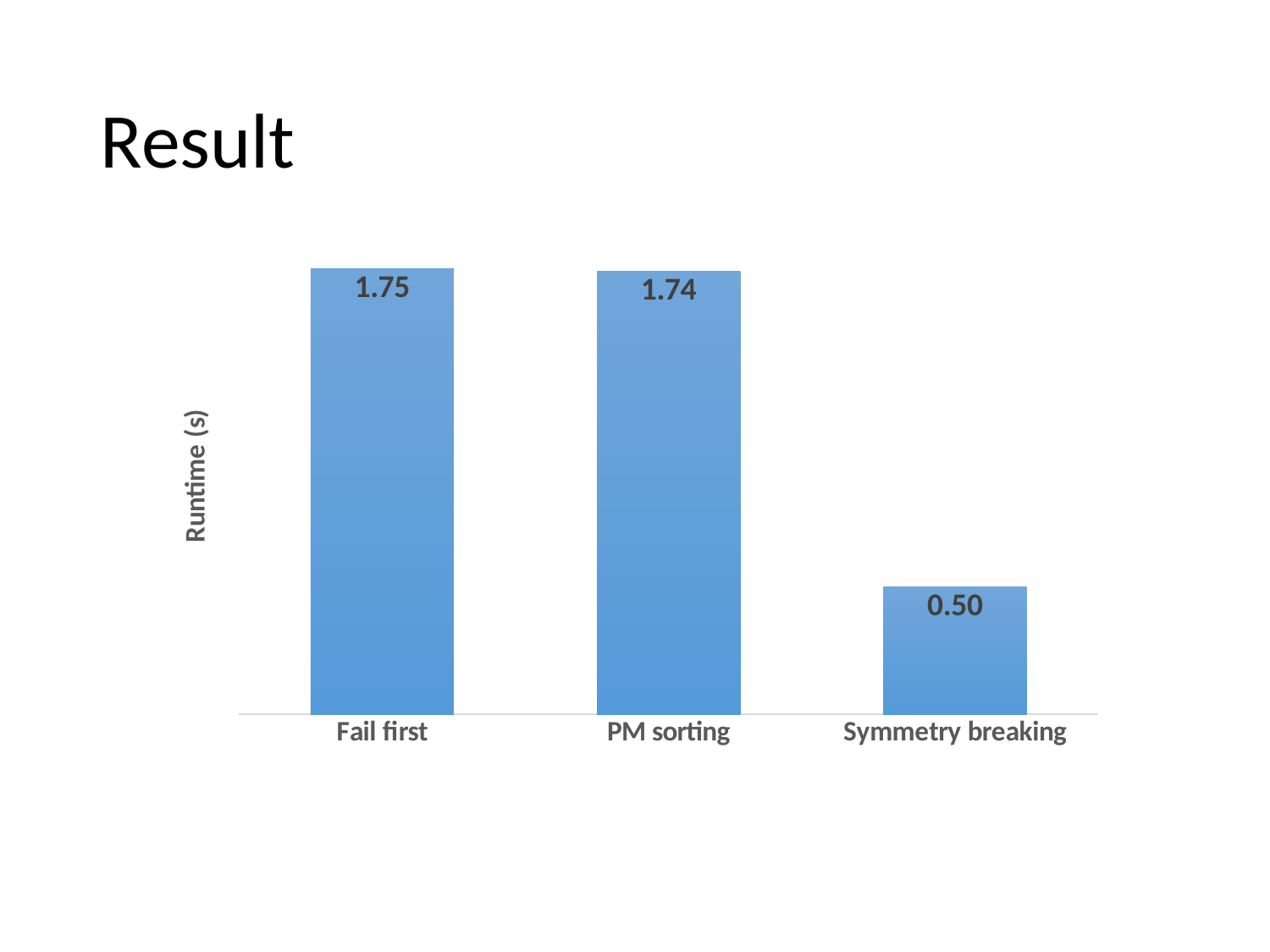

# Result

### Chart

| Category |  |
|---|---|
| Fail first | 1.7488200000000003 |
| PM sorting | 1.7398199999999995 |
| Symmetry breaking | 0.49998000000000004 |